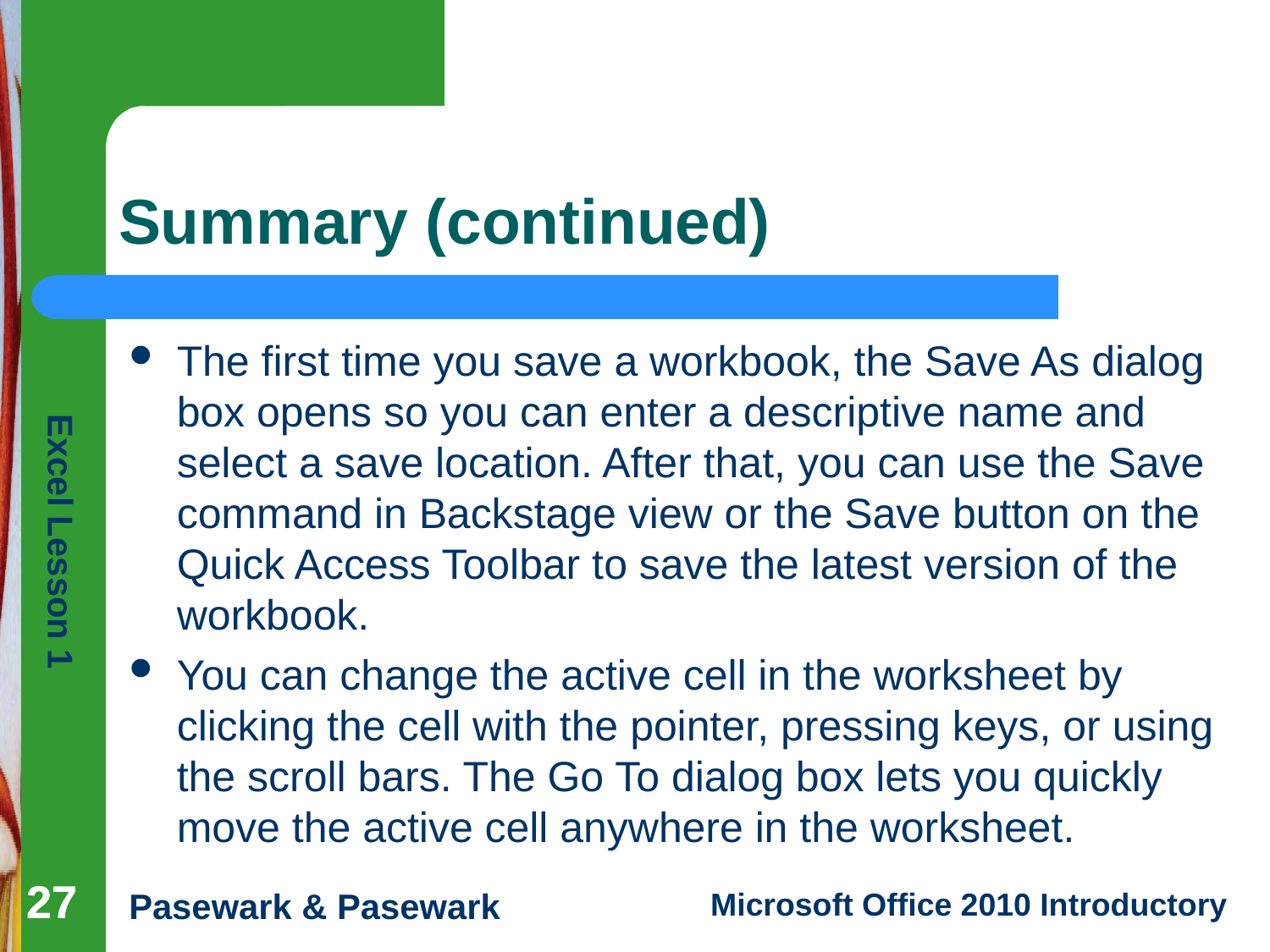

# Summary (continued)
The first time you save a workbook, the Save As dialog box opens so you can enter a descriptive name and select a save location. After that, you can use the Save command in Backstage view or the Save button on the Quick Access Toolbar to save the latest version of the workbook.
You can change the active cell in the worksheet by clicking the cell with the pointer, pressing keys, or using the scroll bars. The Go To dialog box lets you quickly move the active cell anywhere in the worksheet.
27
27
27